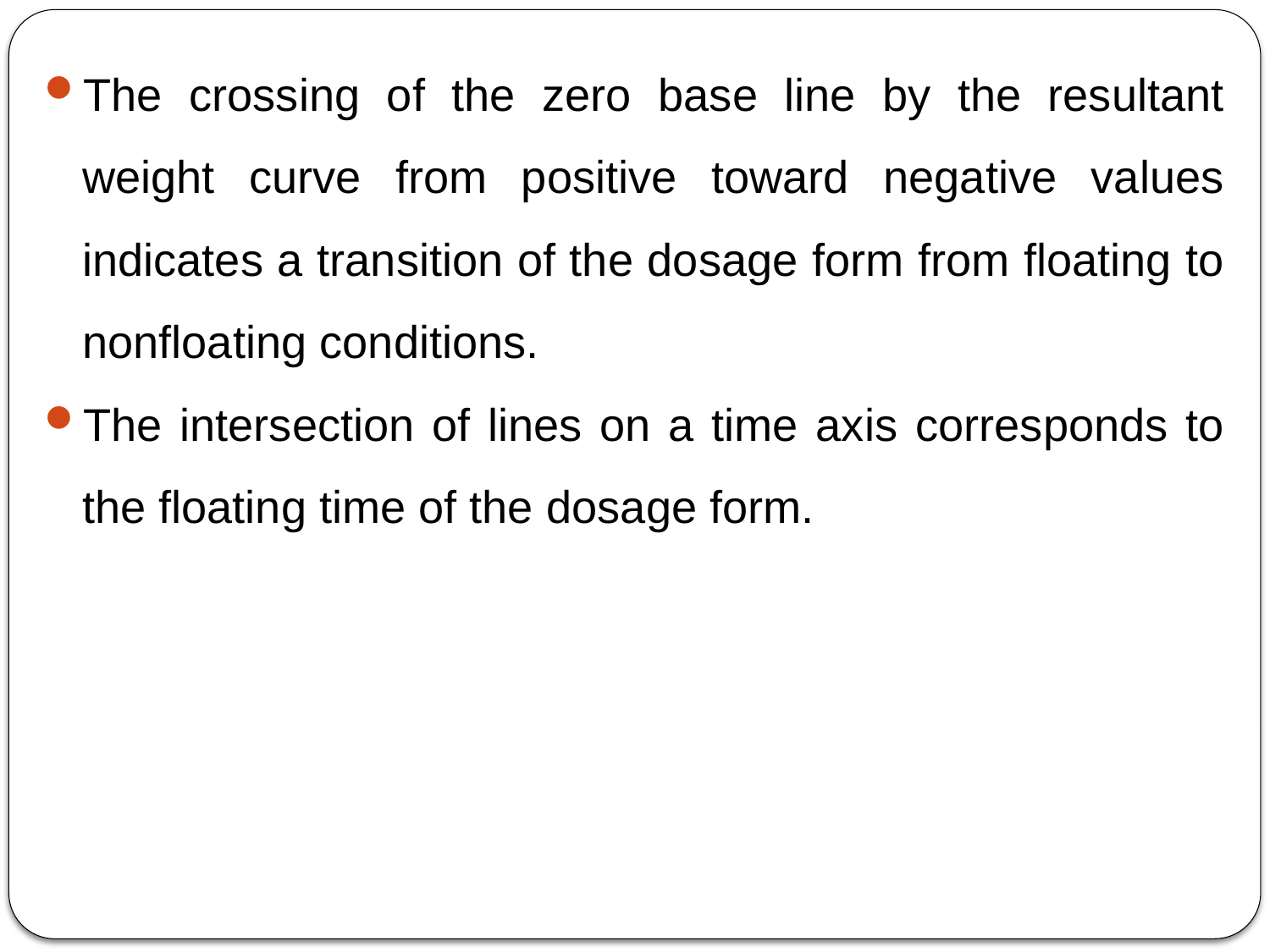

The crossing of the zero base line by the resultant weight curve from positive toward negative values indicates a transition of the dosage form from floating to nonfloating conditions.
The intersection of lines on a time axis corresponds to the floating time of the dosage form.

84